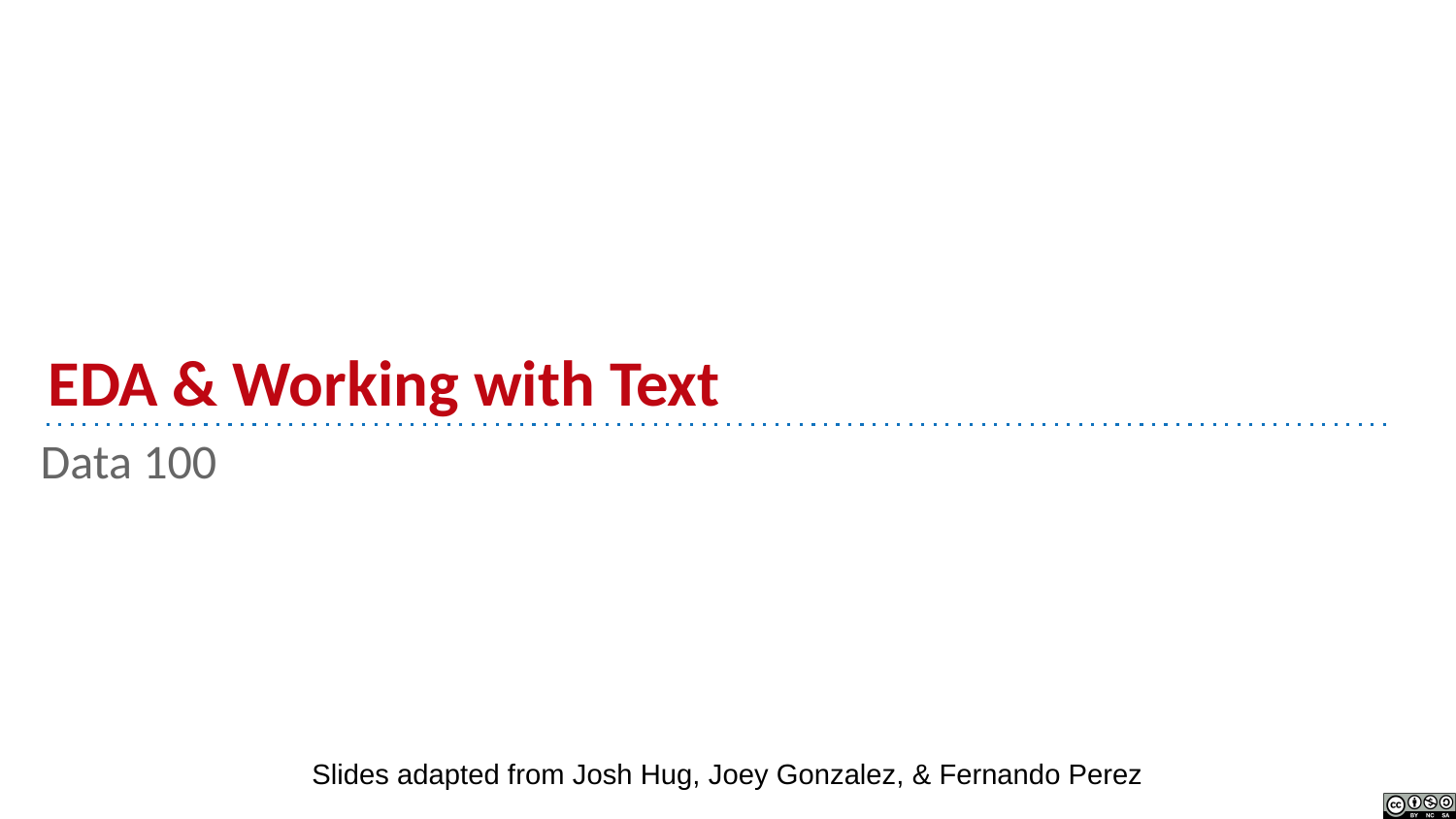

# EDA & Working with Text
Data 100
Slides adapted from Josh Hug, Joey Gonzalez, & Fernando Perez